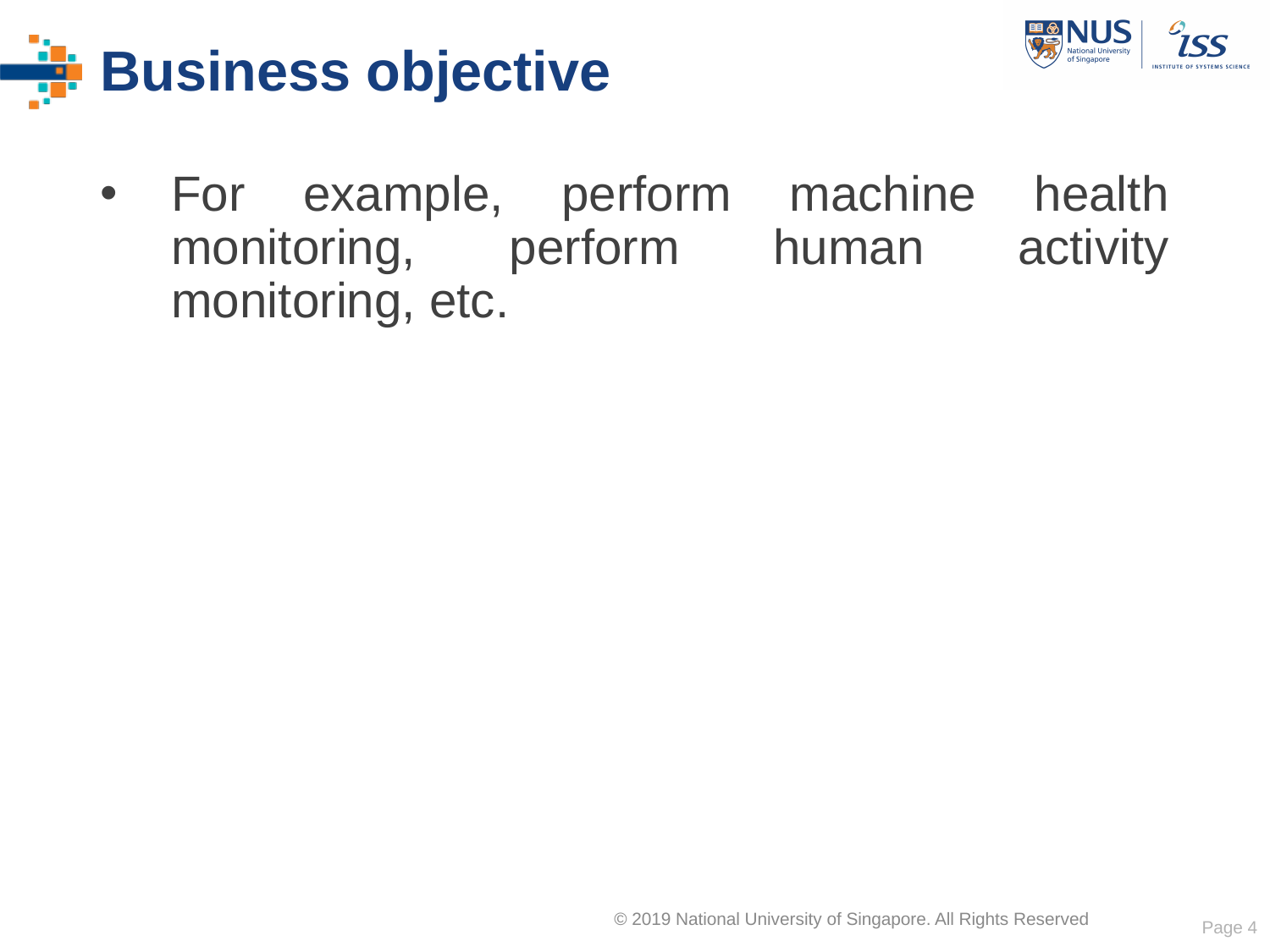

# Business objective
For example, perform machine health monitoring, perform human activity monitoring, etc.
Page 4